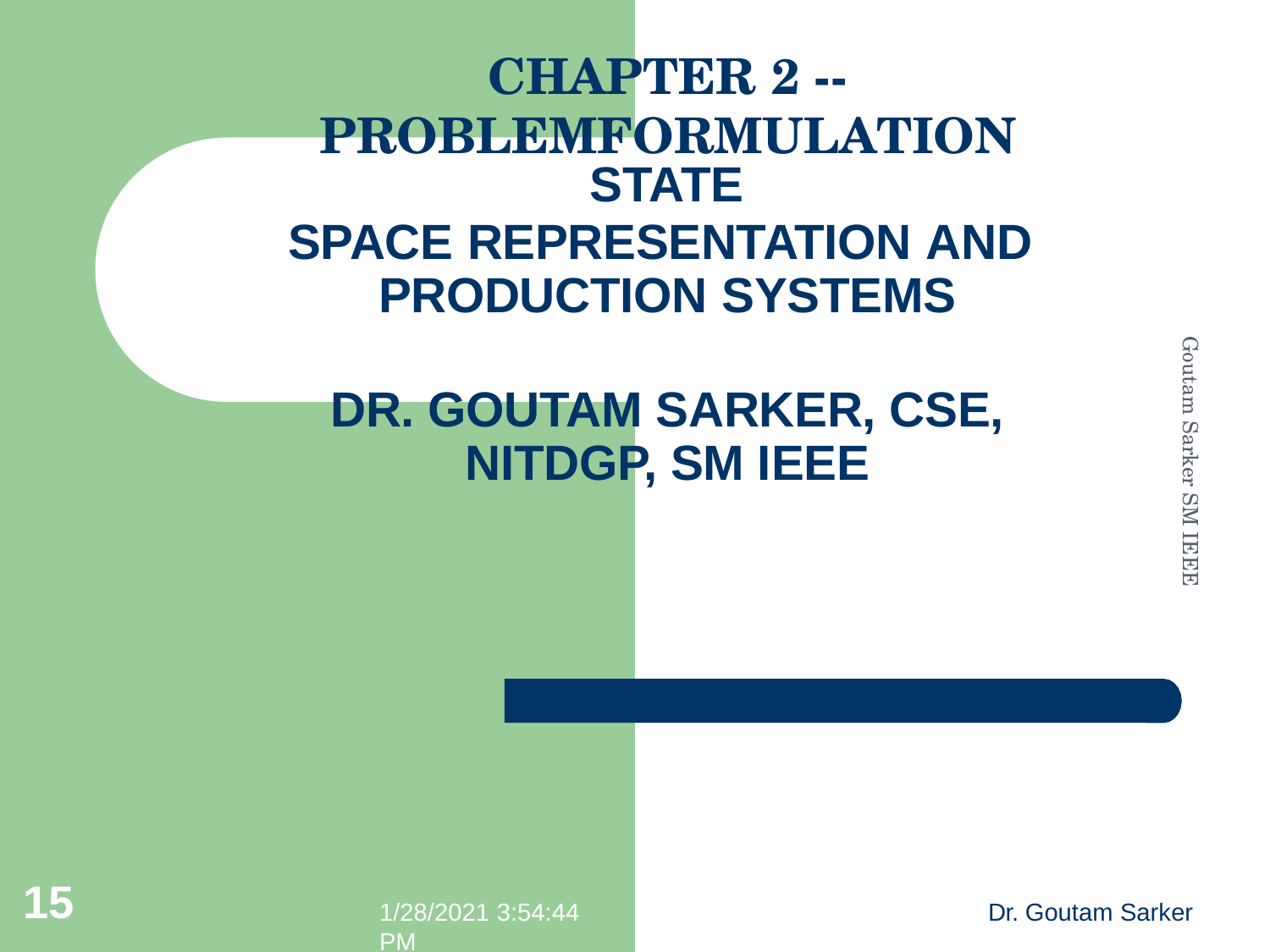

# Chapter 2 -- PROBLEMFORMULATION
STATE
SPACE REPRESENTATION AND  PRODUCTION SYSTEMS

DR. GOUTAM SARKER, CSE, NITDGP, SM IEEE
Goutam Sarker SM IEEE
1
15
1/28/2021 3:54:44 PM
Dr. Goutam Sarker